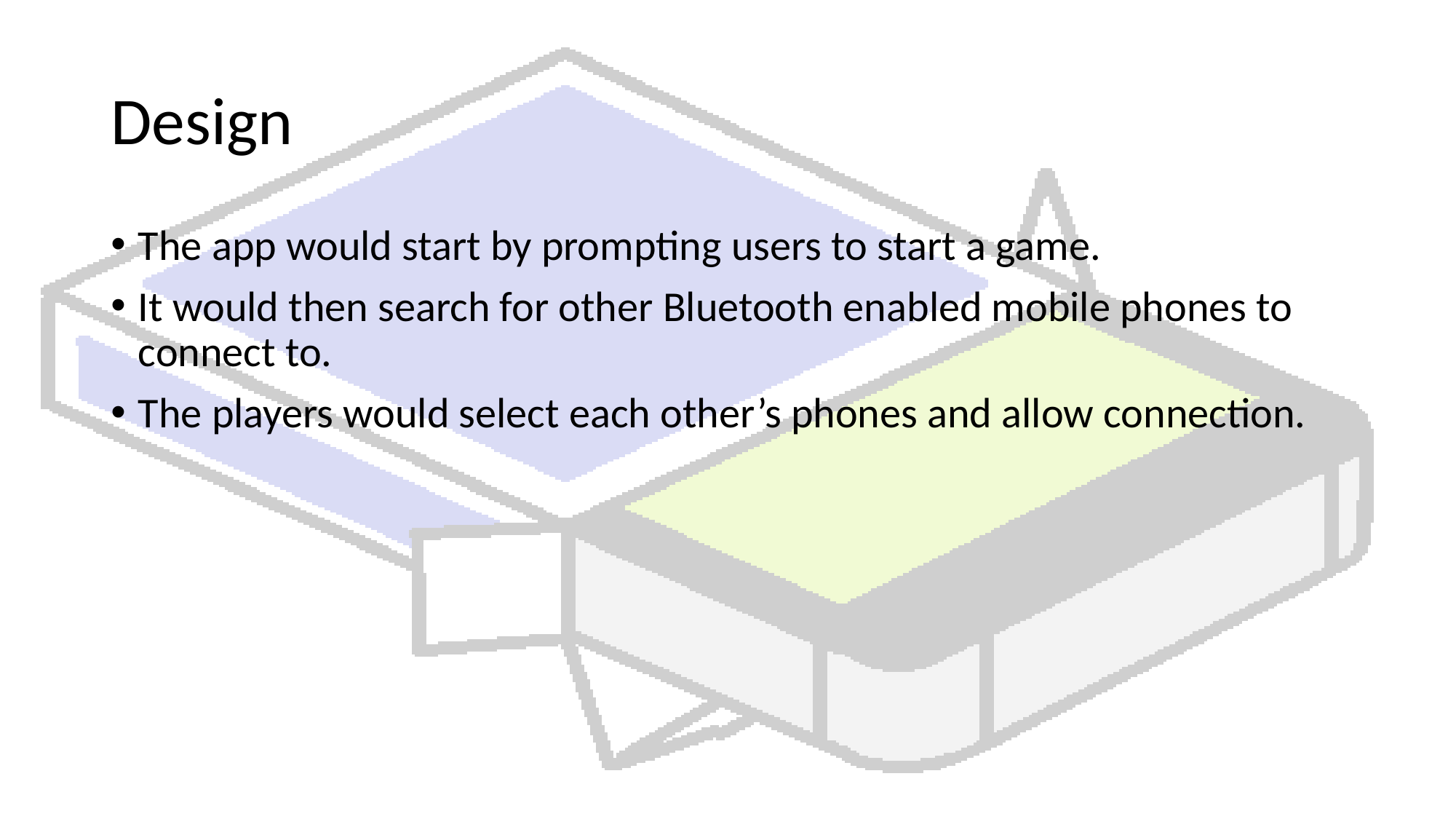

# Design
The app would start by prompting users to start a game.
It would then search for other Bluetooth enabled mobile phones to connect to.
The players would select each other’s phones and allow connection.